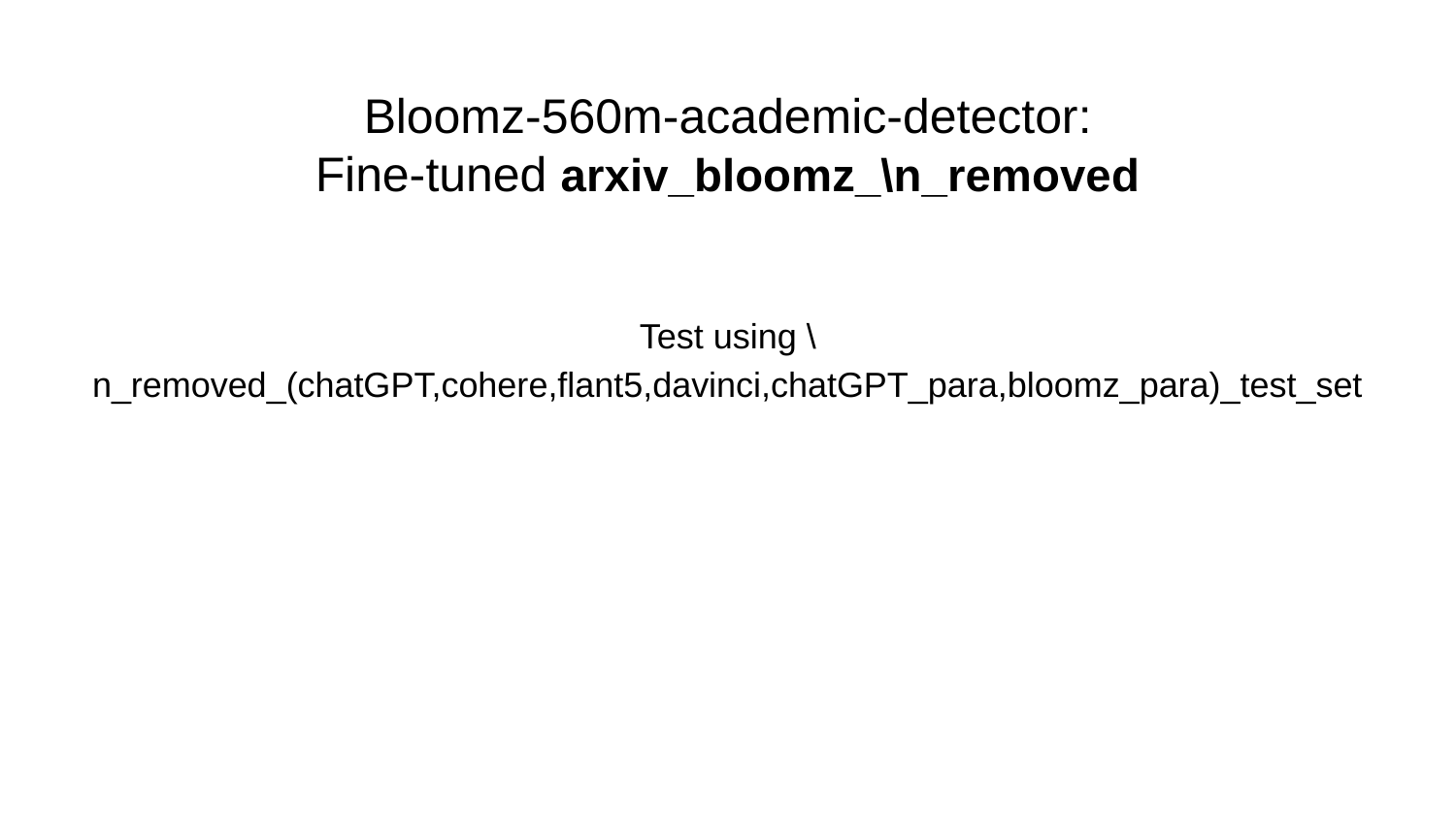

# Bloomz-560m-academic-detector:
Fine-tuned arxiv_bloomz_\n_removed

Test using \n_removed_(chatGPT,cohere,flant5,davinci,chatGPT_para,bloomz_para)_test_set